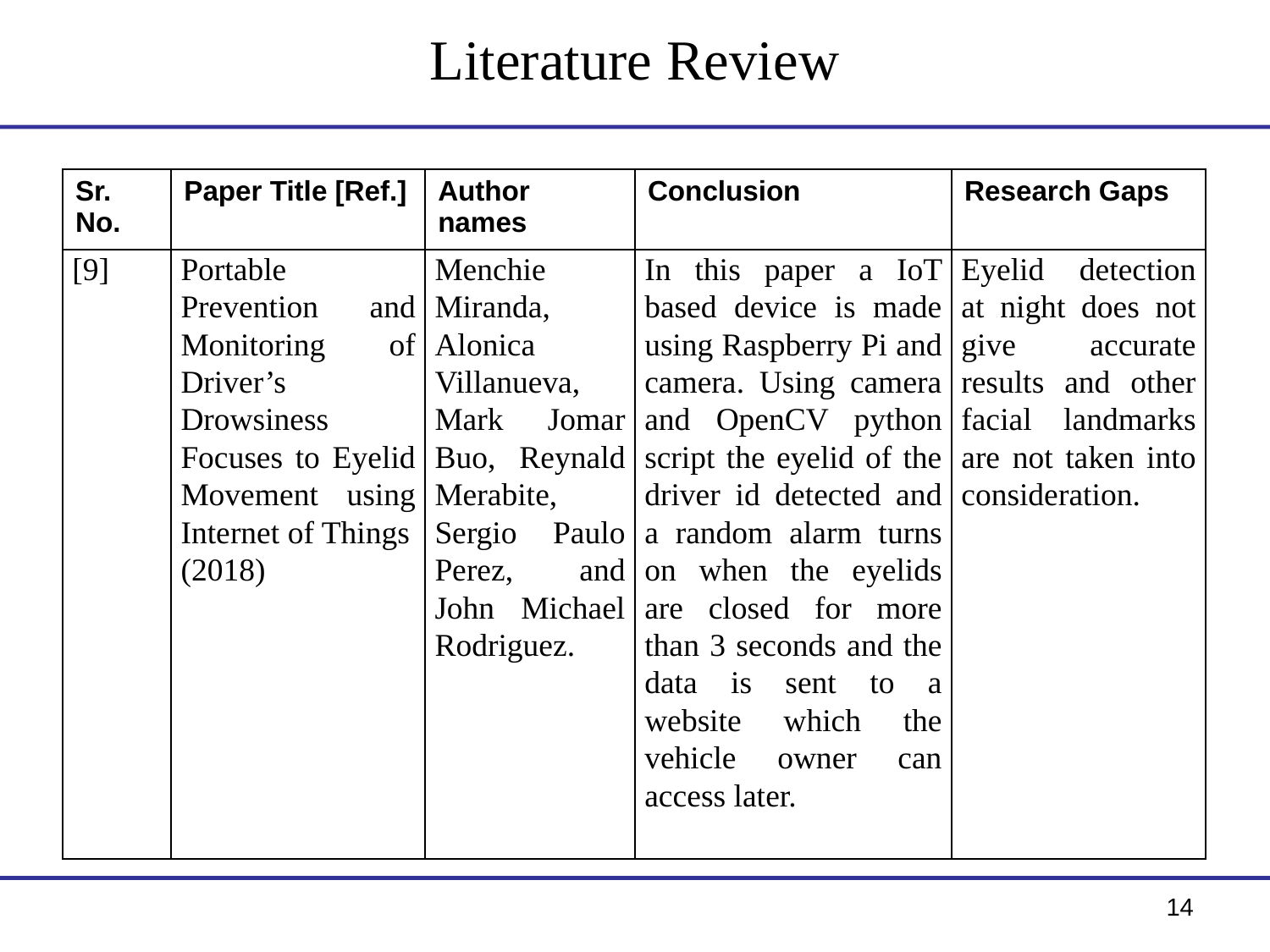

Literature Review
| Sr. No. | Paper Title [Ref.] | Author names | Conclusion | Research Gaps |
| --- | --- | --- | --- | --- |
| [9] | Portable Prevention and Monitoring of Driver’s Drowsiness Focuses to Eyelid Movement using Internet of Things (2018) | Menchie Miranda, Alonica Villanueva, Mark Jomar Buo, Reynald Merabite, Sergio Paulo Perez, and John Michael Rodriguez. | In this paper a IoT based device is made using Raspberry Pi and camera. Using camera and OpenCV python script the eyelid of the driver id detected and a random alarm turns on when the eyelids are closed for more than 3 seconds and the data is sent to a website which the vehicle owner can access later. | Eyelid detection at night does not give accurate results and other facial landmarks are not taken into consideration. |
14